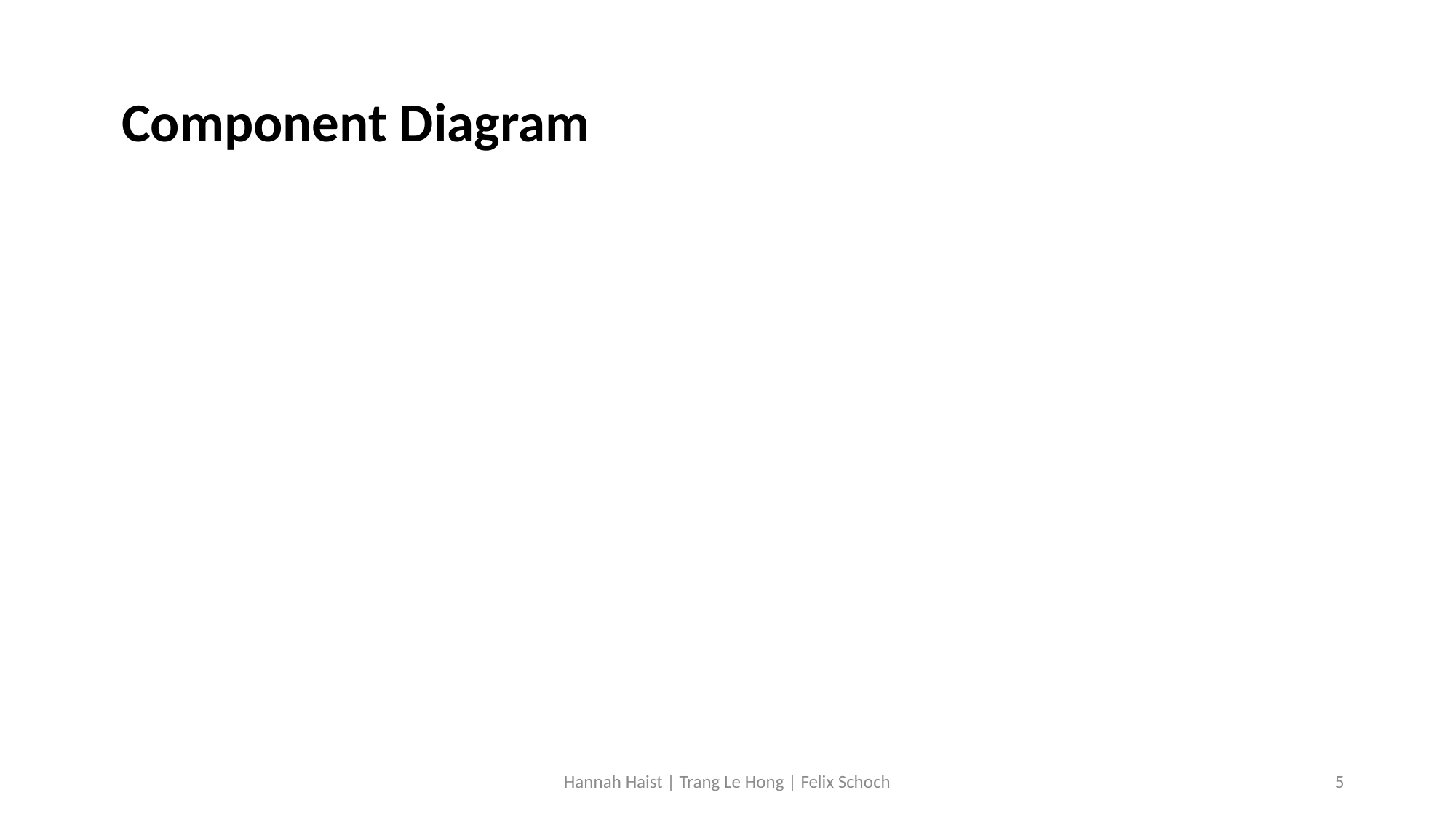

Component Diagram

Hannah Haist | Trang Le Hong | Felix Schoch
5